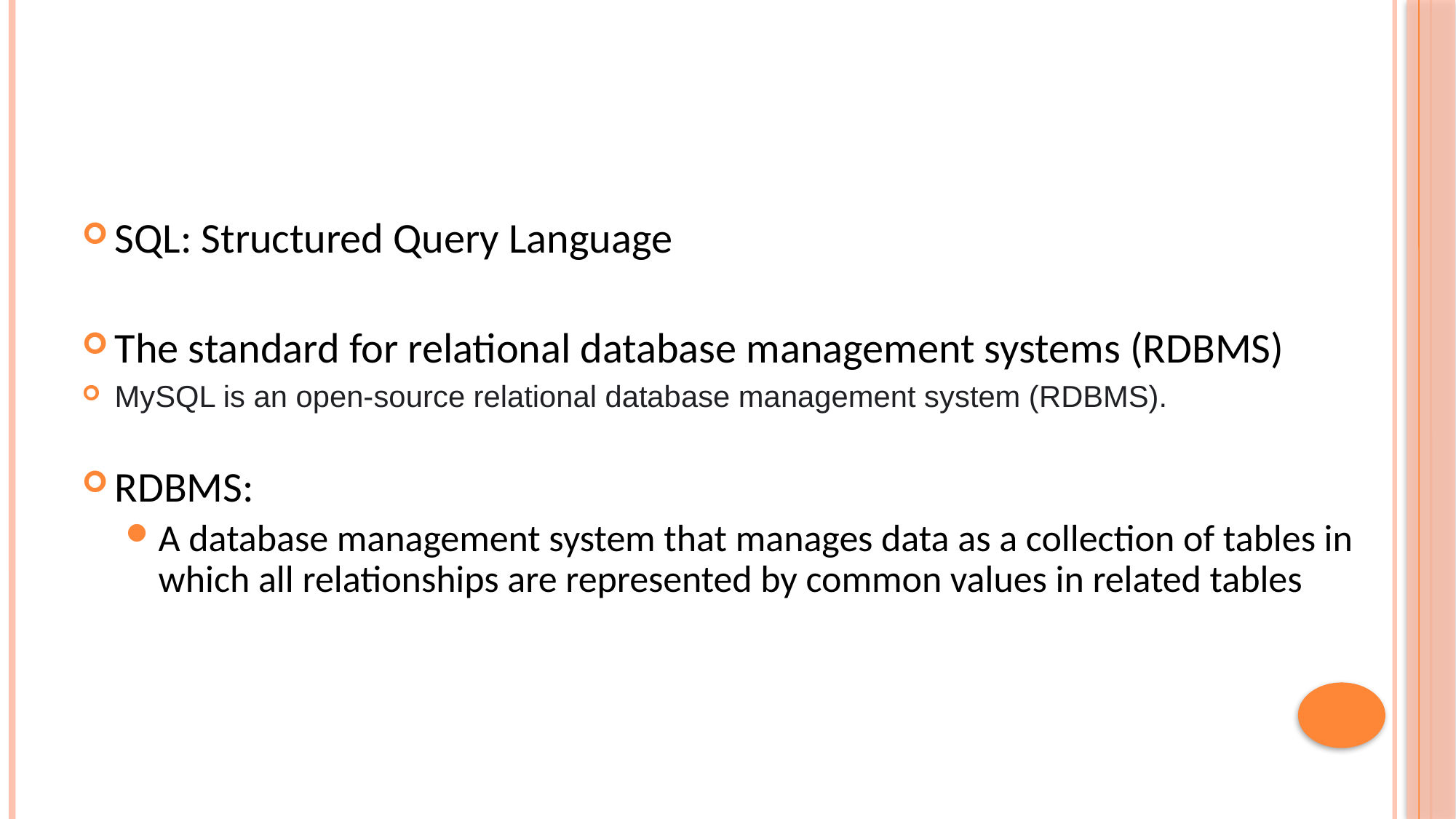

SQL: Structured Query Language

The standard for relational database management systems (RDBMS)
MySQL is an open-source relational database management system (RDBMS).

RDBMS:
A database management system that manages data as a collection of tables in which all relationships are represented by common values in related tables